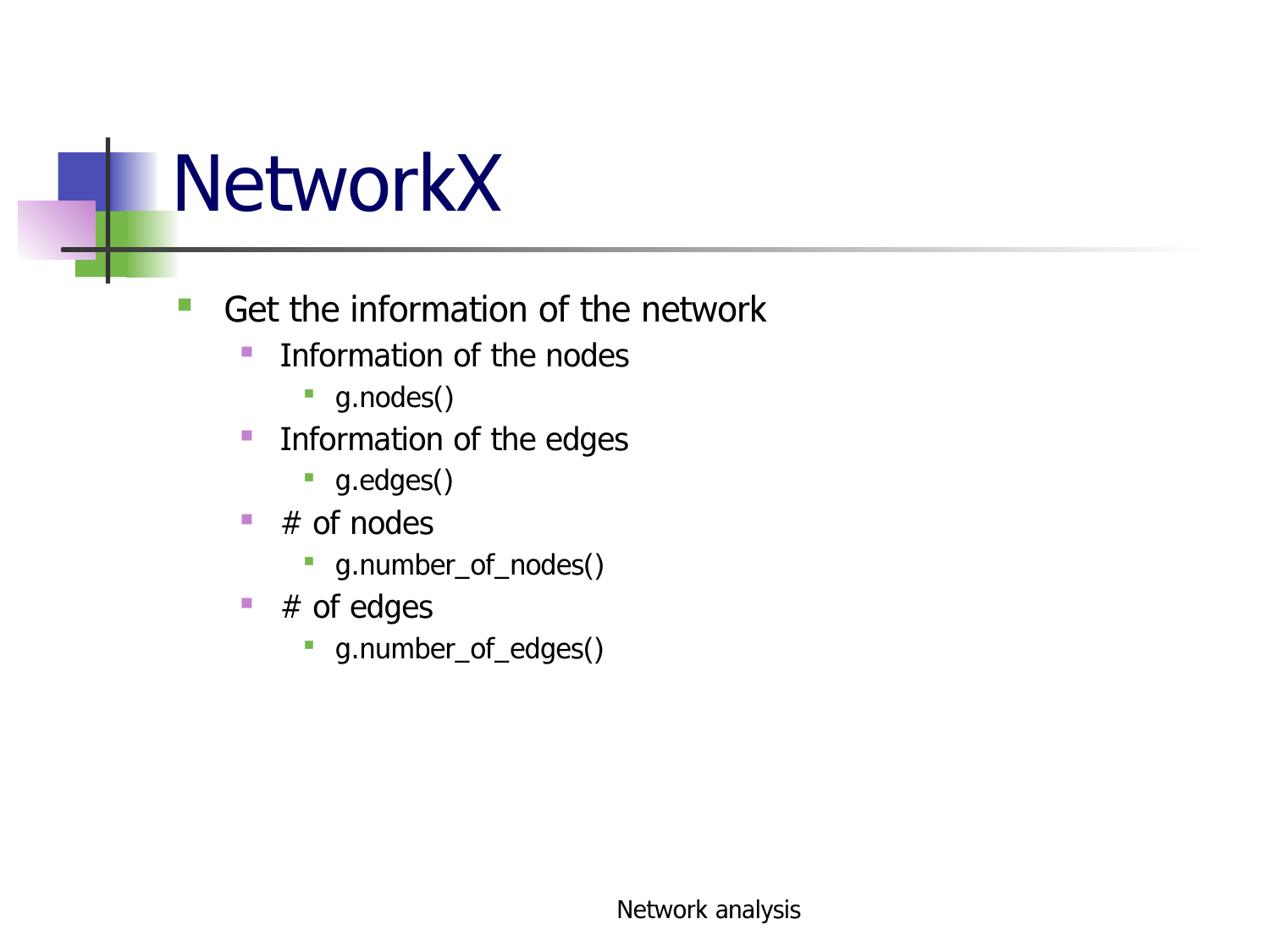

# NetworkX
Get the information of the network
Information of the nodes
g.nodes()
Information of the edges
g.edges()
# of nodes
g.number_of_nodes()
# of edges
g.number_of_edges()

Network analysis